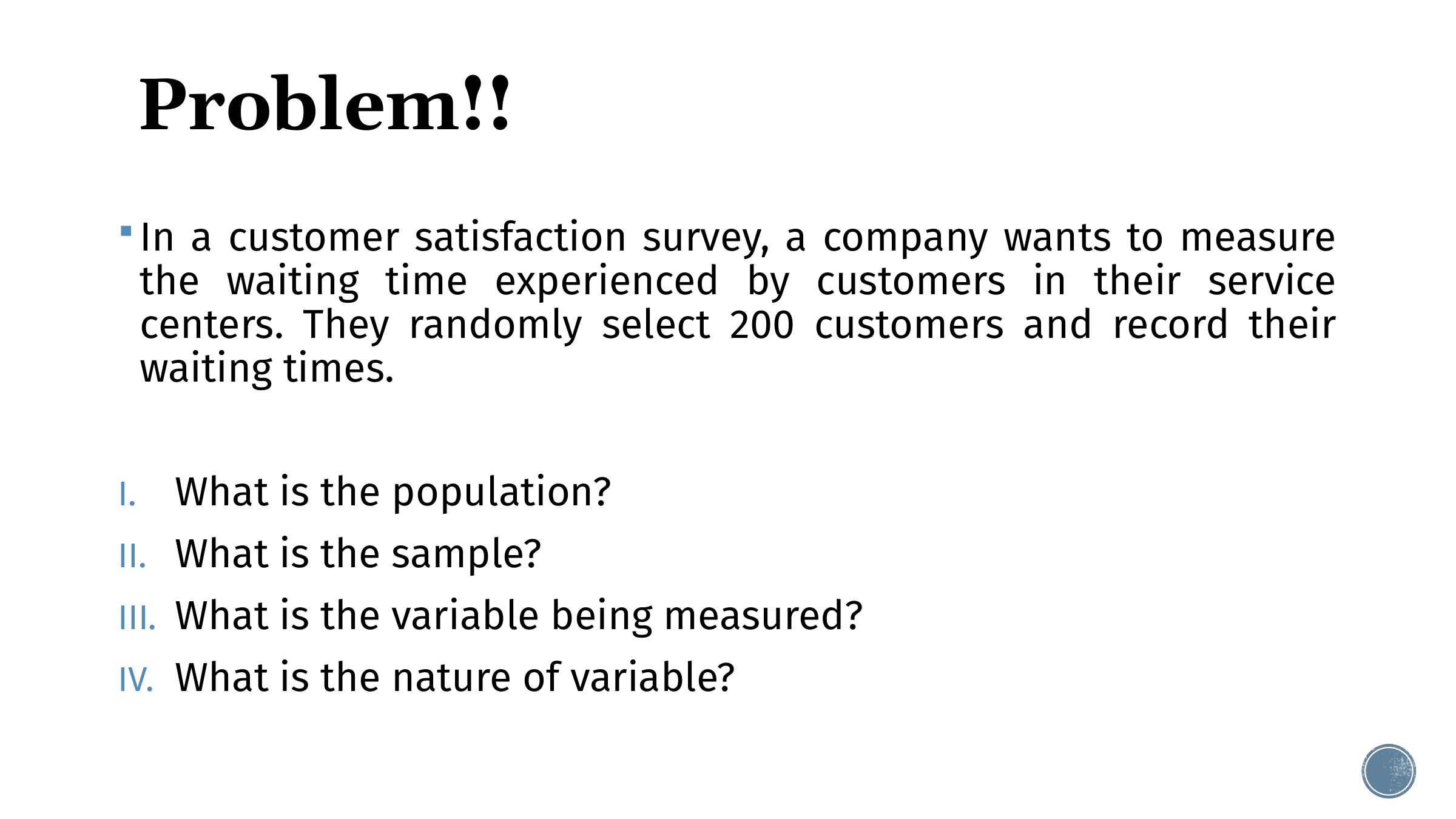

# Problem!!
In a customer satisfaction survey, a company wants to measure the waiting time experienced by customers in their service centers. They randomly select 200 customers and record their waiting times.

What is the population?
What is the sample?
What is the variable being measured?
What is the nature of variable?